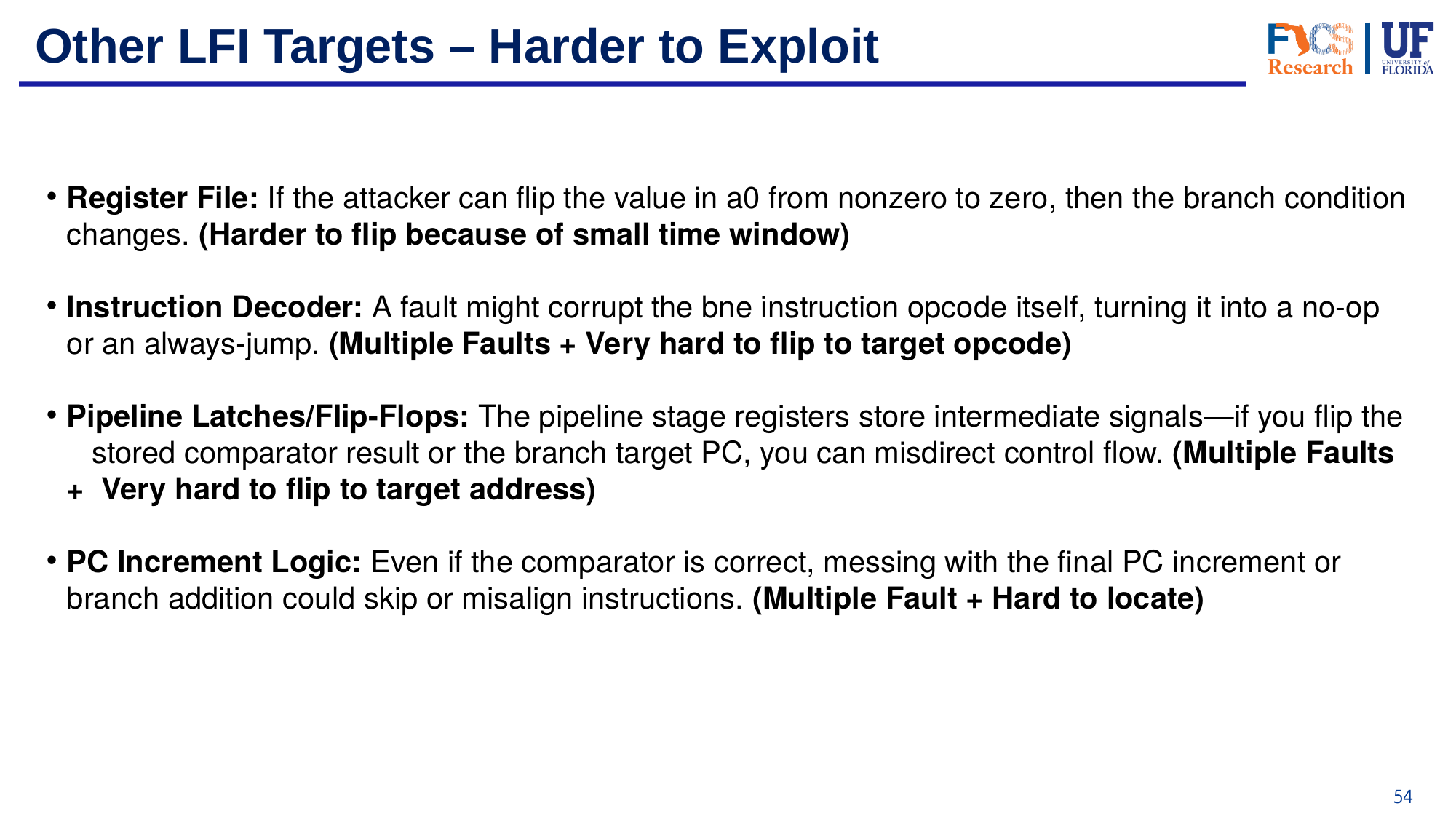

# Other LFI Targets – Harder to Exploit
Register File: If the attacker can flip the value in a0 from nonzero to zero, then the branch condition changes. (Harder to flip because of small time window)
Instruction Decoder: A fault might corrupt the bne instruction opcode itself, turning it into a no-op   or an always-jump. (Multiple Faults + Very hard to flip to target opcode)
Pipeline Latches/Flip-Flops: The pipeline stage registers store intermediate signals—if you flip the    stored comparator result or the branch target PC, you can misdirect control flow. (Multiple Faults +  Very hard to flip to target address)
PC Increment Logic: Even if the comparator is correct, messing with the final PC increment or        branch addition could skip or misalign instructions. (Multiple Fault + Hard to locate)
54